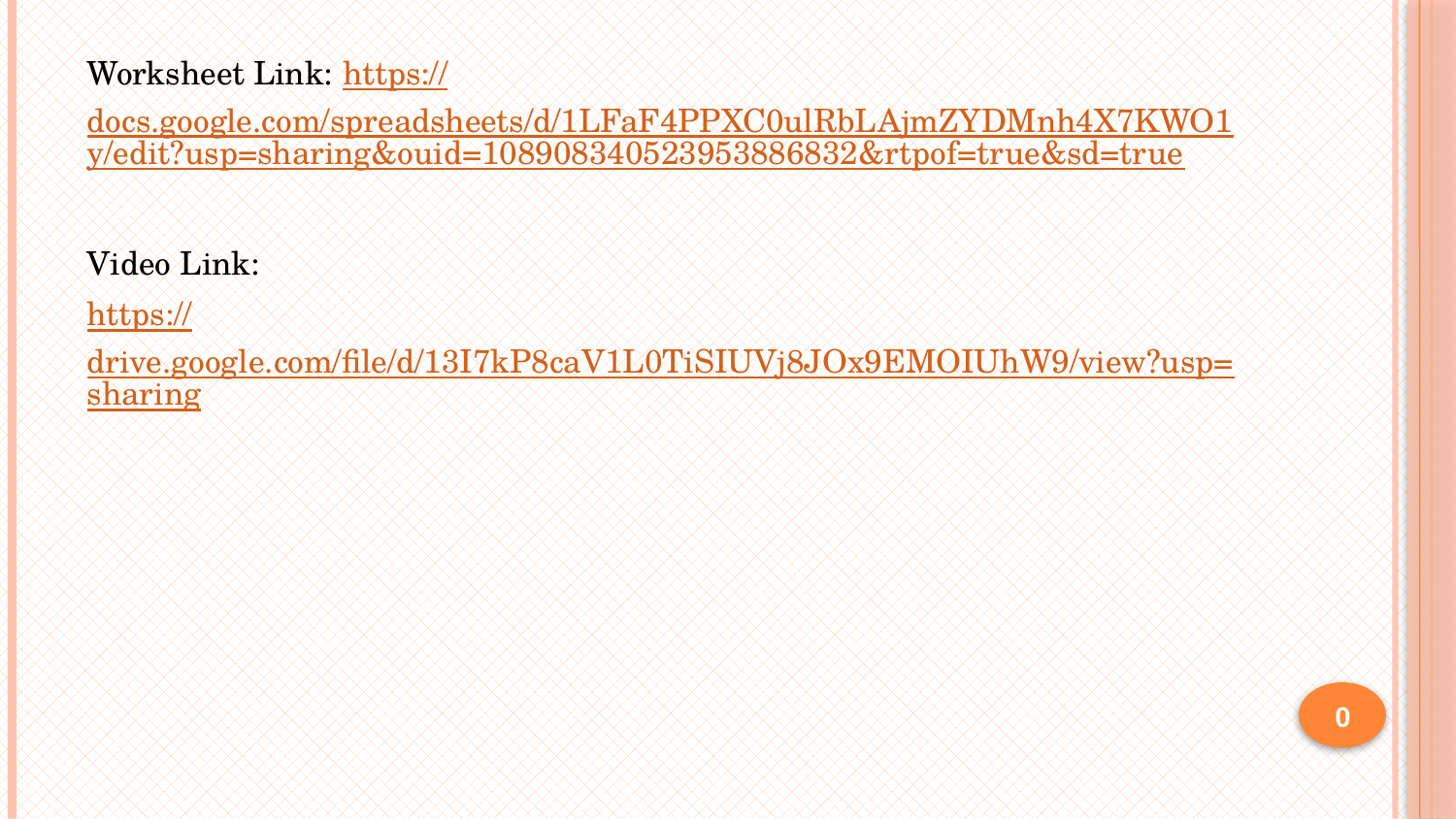

Worksheet Link: https://docs.google.com/spreadsheets/d/1LFaF4PPXC0ulRbLAjmZYDMnh4X7KWO1y/edit?usp=sharing&ouid=108908340523953886832&rtpof=true&sd=true

Video Link:
https://drive.google.com/file/d/13I7kP8caV1L0TiSIUVj8JOx9EMOIUhW9/view?usp=sharing

0